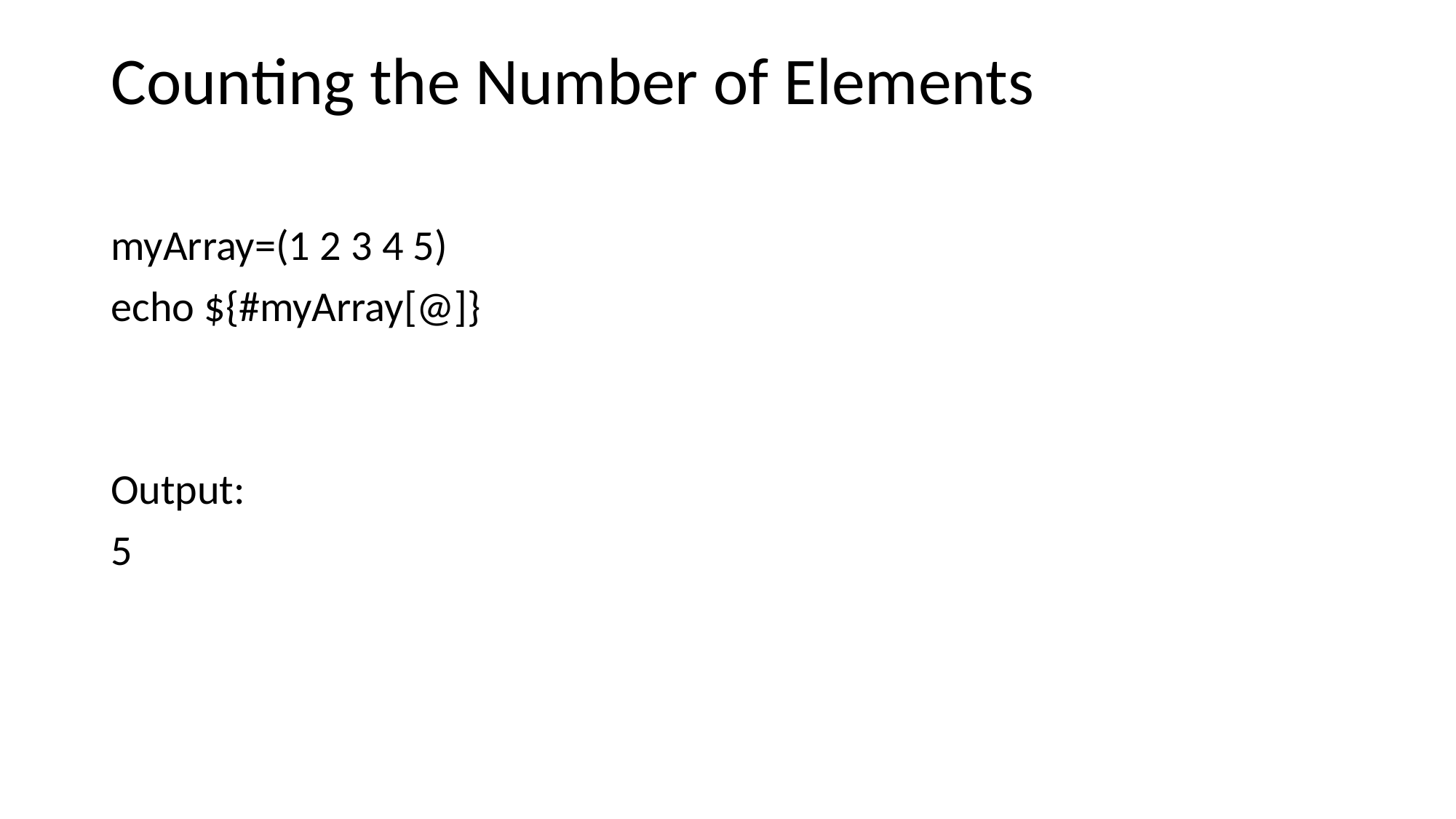

# Counting the Number of Elements
myArray=(1 2 3 4 5)
echo ${#myArray[@]}

Output:
5